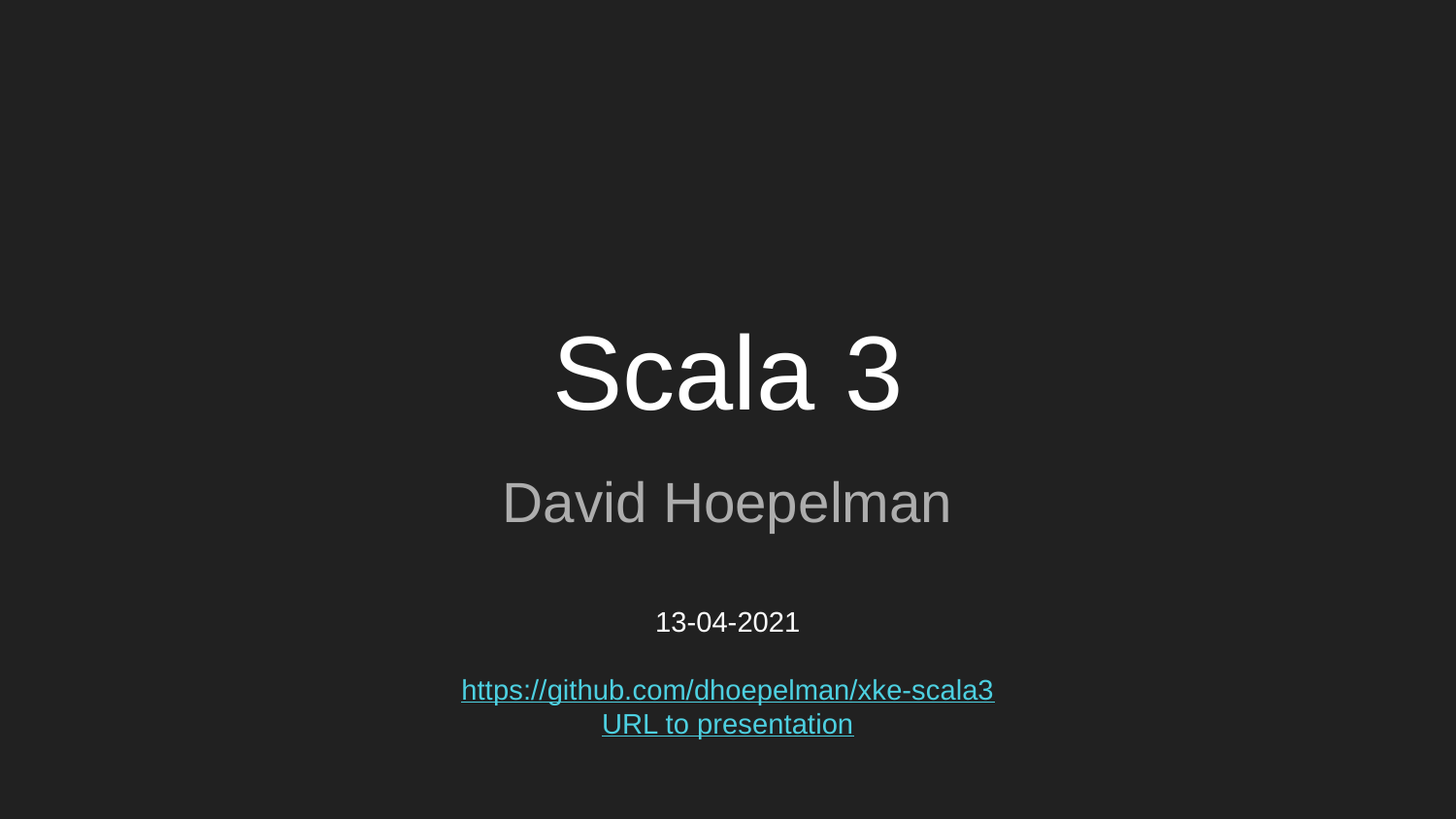

# Scala 3
David Hoepelman
13-04-2021

https://github.com/dhoepelman/xke-scala3
URL to presentation